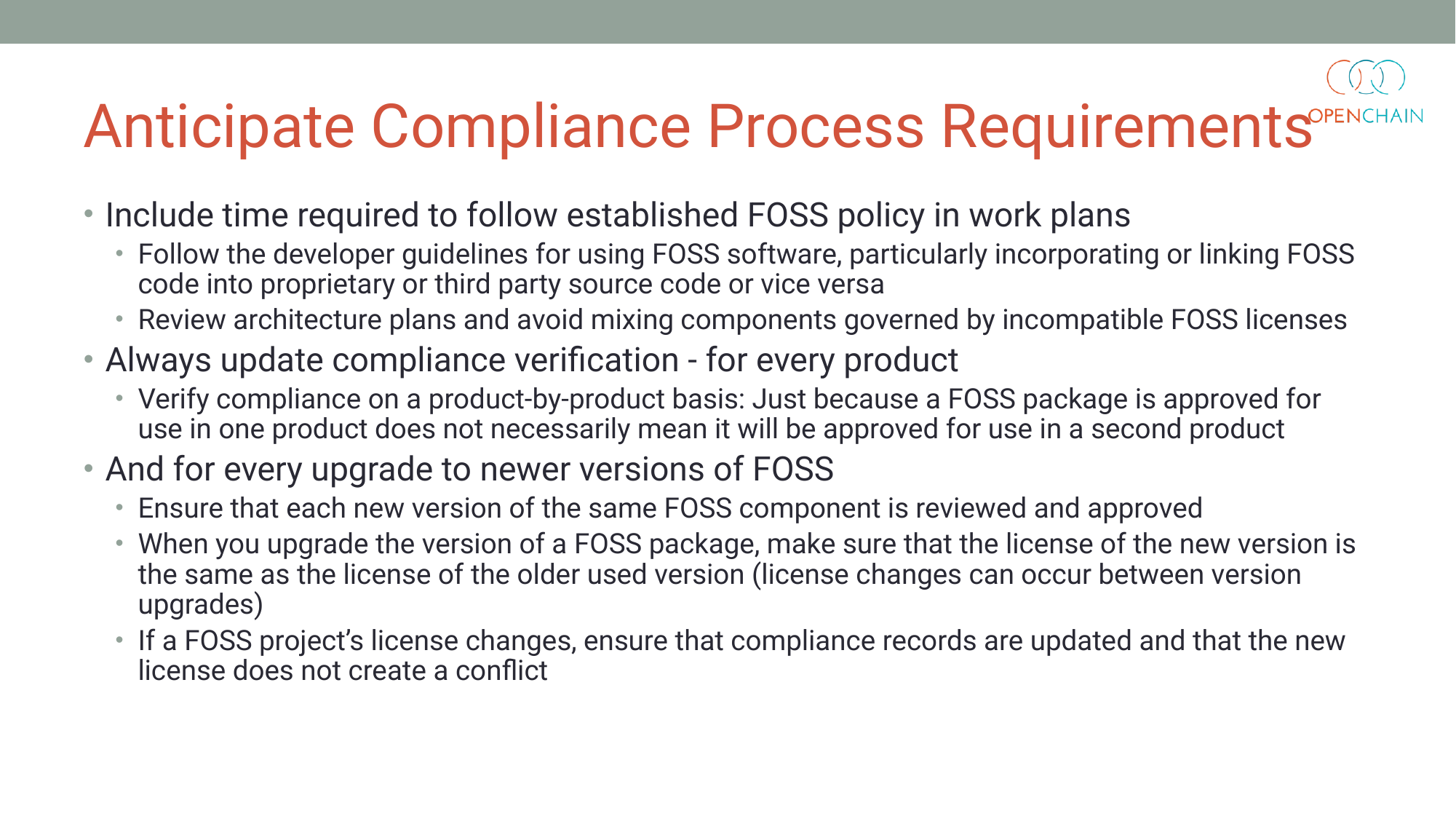

Anticipate Compliance Process Requirements
Include time required to follow established FOSS policy in work plans
Follow the developer guidelines for using FOSS software, particularly incorporating or linking FOSS code into proprietary or third party source code or vice versa
Review architecture plans and avoid mixing components governed by incompatible FOSS licenses
Always update compliance verification - for every product
Verify compliance on a product-by-product basis: Just because a FOSS package is approved for use in one product does not necessarily mean it will be approved for use in a second product
And for every upgrade to newer versions of FOSS
Ensure that each new version of the same FOSS component is reviewed and approved
When you upgrade the version of a FOSS package, make sure that the license of the new version is the same as the license of the older used version (license changes can occur between version upgrades)
If a FOSS project’s license changes, ensure that compliance records are updated and that the new license does not create a conflict